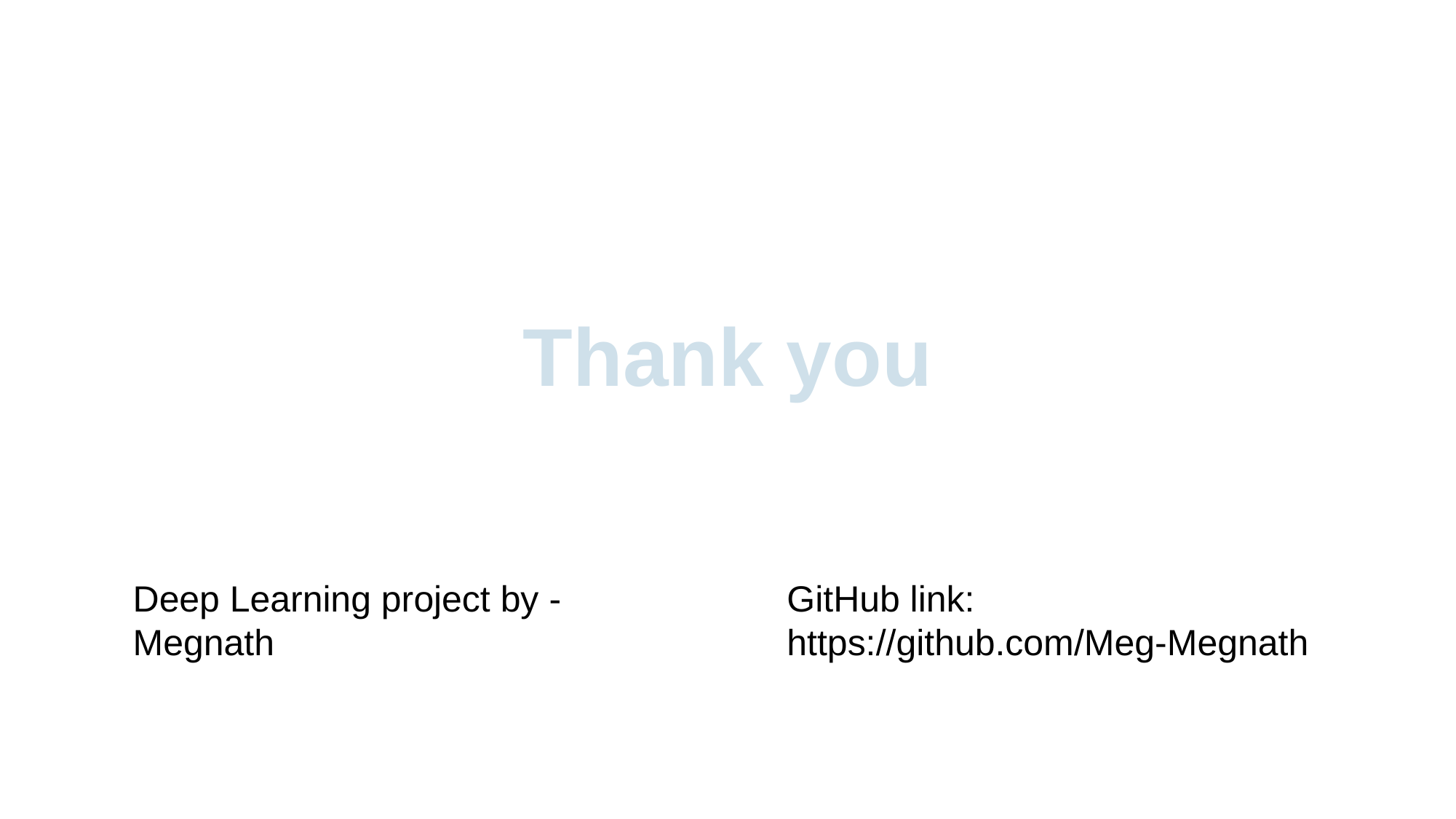

Thank you
GitHub link:
https://github.com/Meg-Megnath
Deep Learning project by -
Megnath